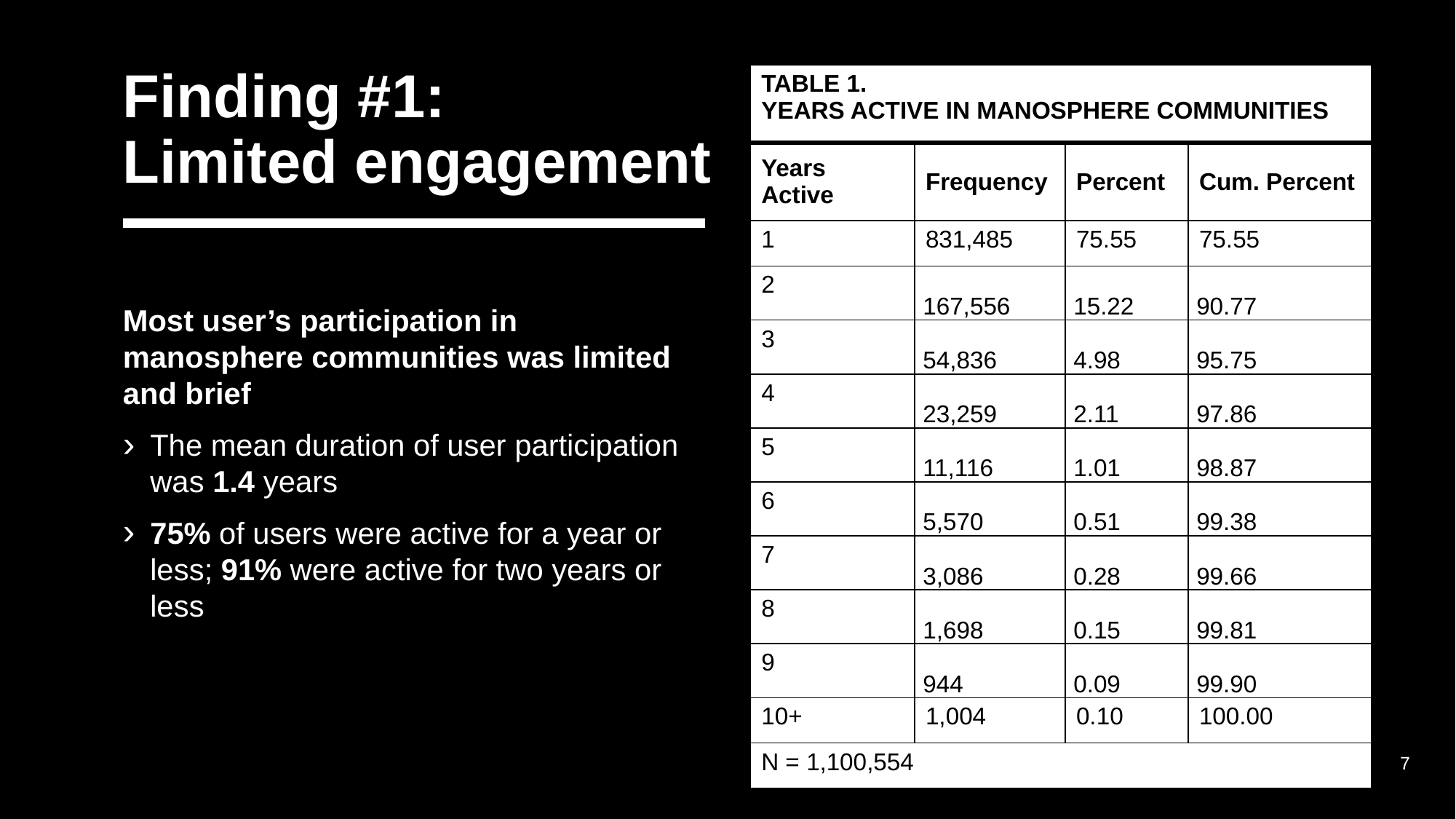

# Finding #1: Limited engagement
| TABLE 1. YEARS ACTIVE IN MANOSPHERE COMMUNITIES |  |  |  |
| --- | --- | --- | --- |
| Years Active | Frequency | Percent | Cum. Percent |
| 1 | 831,485 | 75.55 | 75.55 |
| 2 | 167,556 | 15.22 | 90.77 |
| 3 | 54,836 | 4.98 | 95.75 |
| 4 | 23,259 | 2.11 | 97.86 |
| 5 | 11,116 | 1.01 | 98.87 |
| 6 | 5,570 | 0.51 | 99.38 |
| 7 | 3,086 | 0.28 | 99.66 |
| 8 | 1,698 | 0.15 | 99.81 |
| 9 | 944 | 0.09 | 99.90 |
| 10+ | 1,004 | 0.10 | 100.00 |
| N = 1,100,554 |  |  |  |
Most user’s participation in manosphere communities was limited and brief
The mean duration of user participation was 1.4 years
75% of users were active for a year or less; 91% were active for two years or less

7